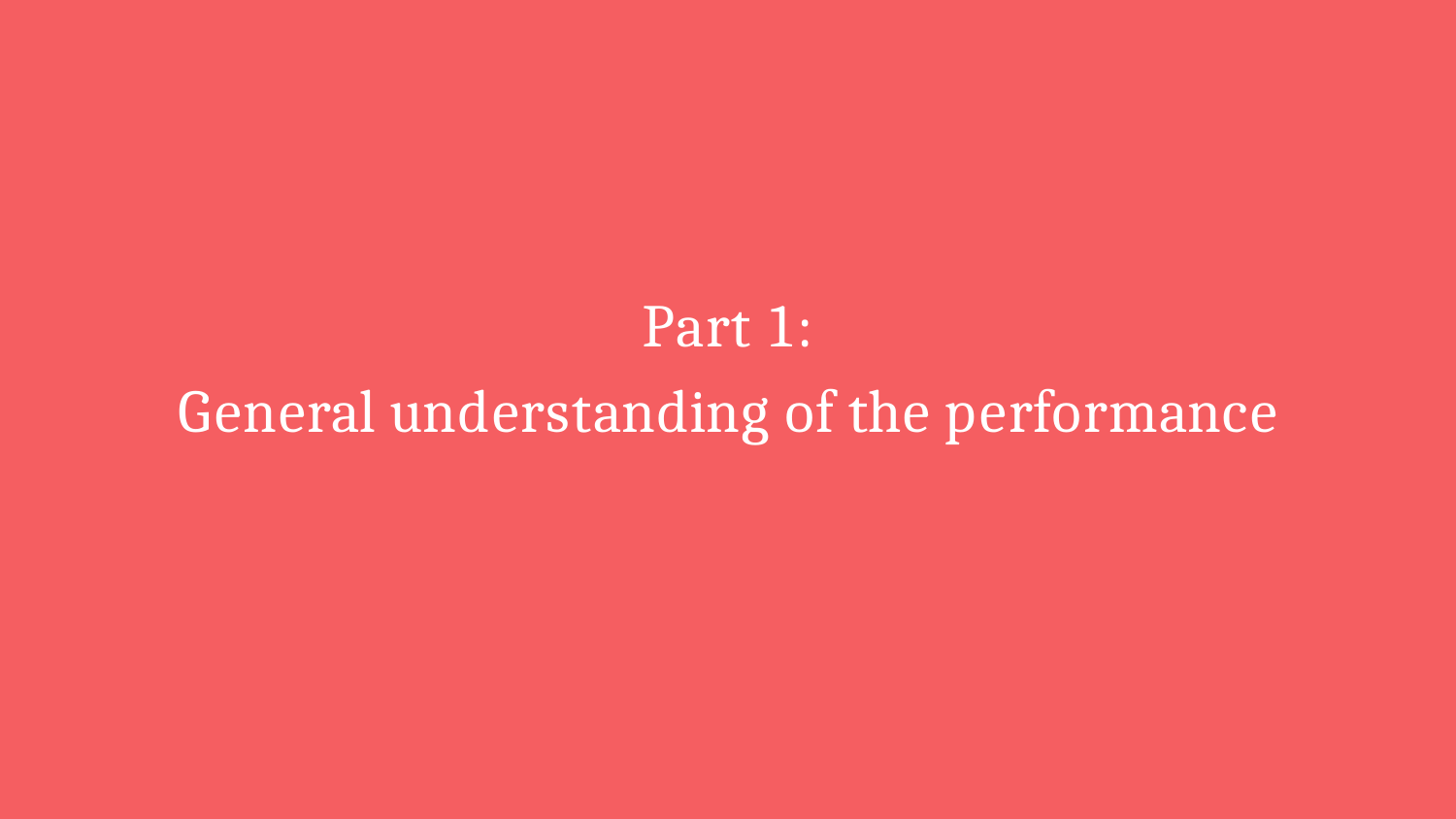

# Part 1:
General understanding of the performance